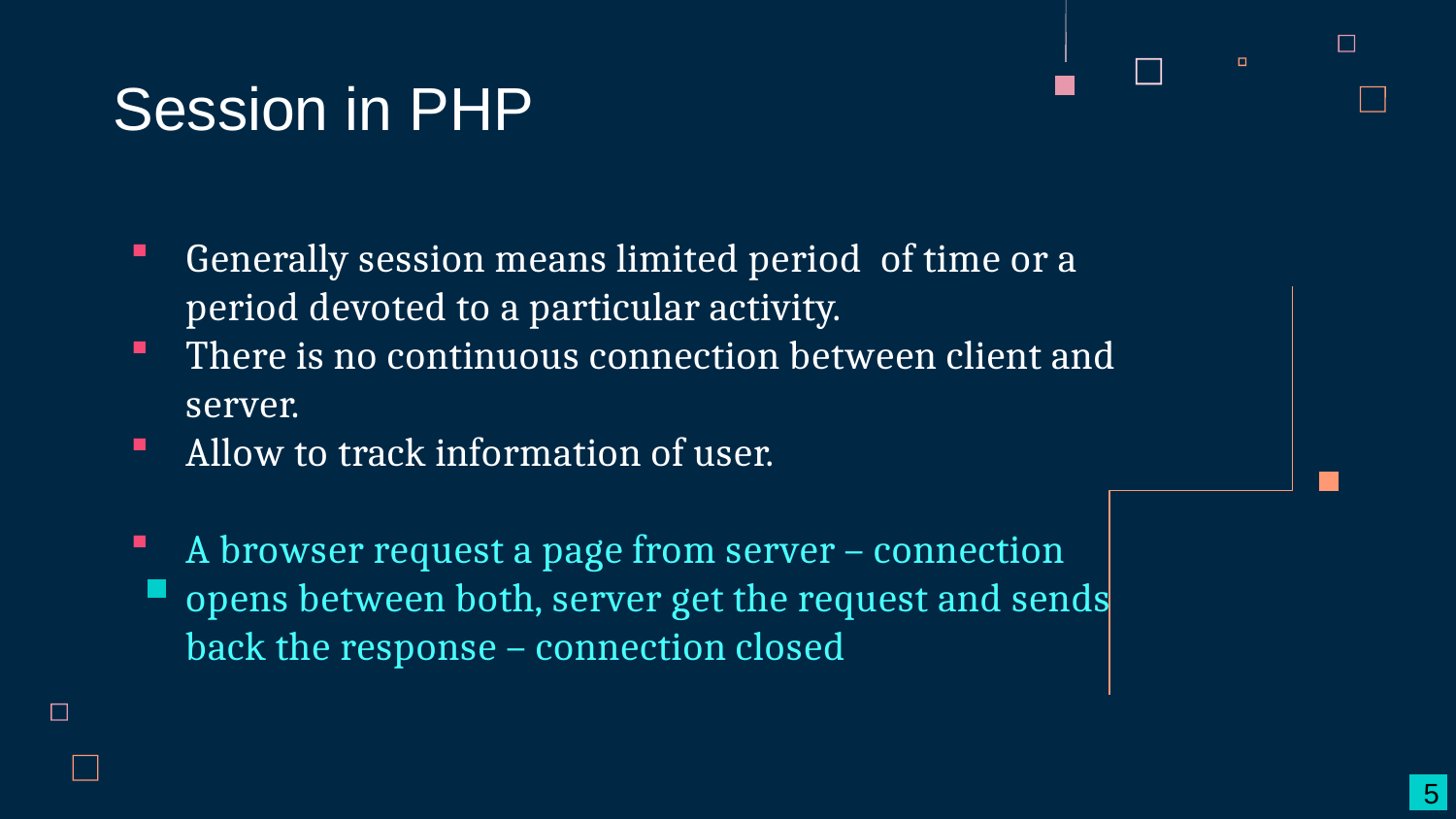

Session in PHP
Generally session means limited period  of time or a period devoted to a particular activity.
There is no continuous connection between client and server.
Allow to track information of user.

A browser request a page from server – connection opens between both, server get the request and sends back the response – connection closed

5